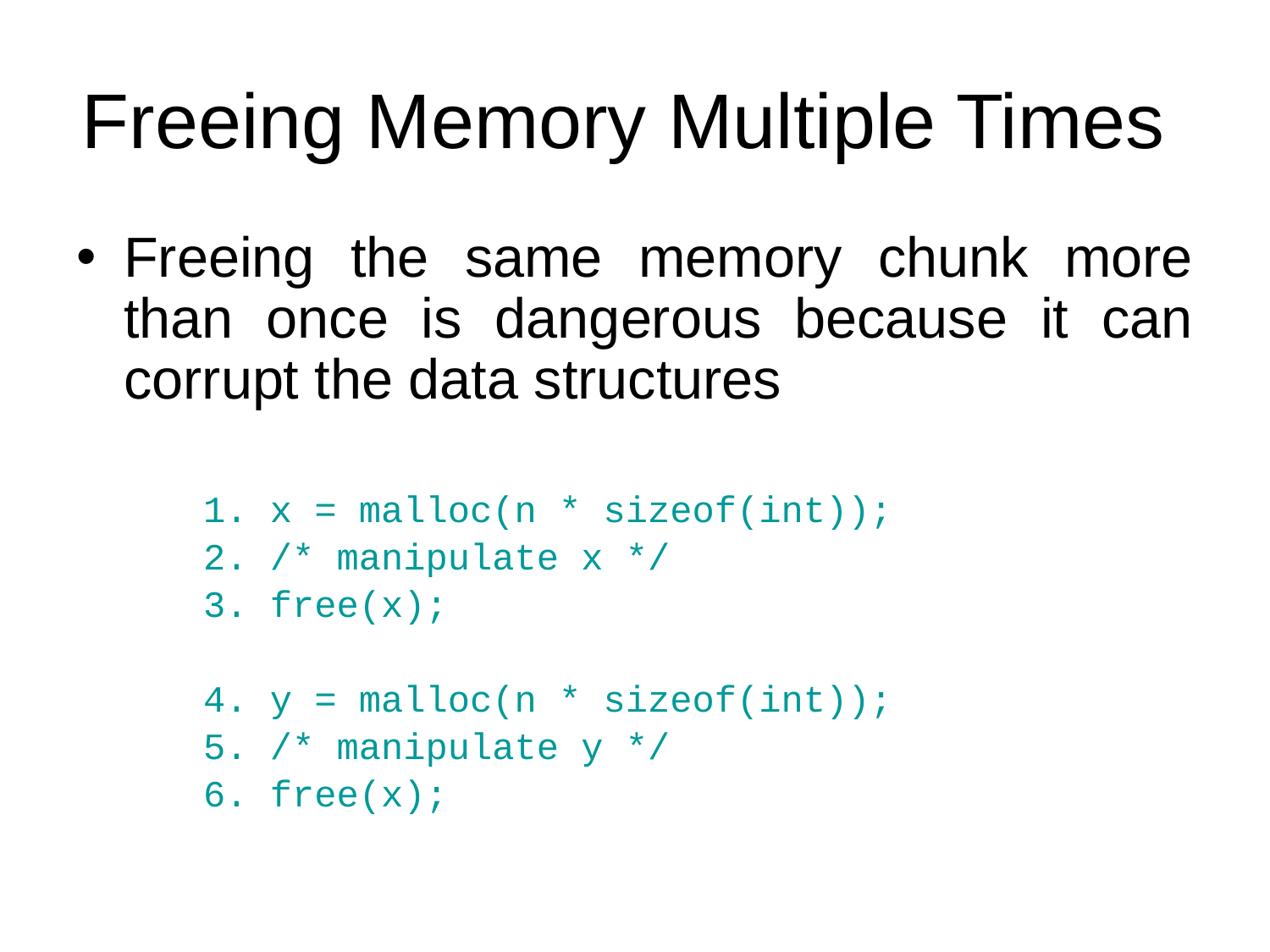

# Freeing Memory Multiple Times
Freeing the same memory chunk more than once is dangerous because it can corrupt the data structures

1. x = malloc(n * sizeof(int));
2. /* manipulate x */
3. free(x);

4. y = malloc(n * sizeof(int));
5. /* manipulate y */
6. free(x);